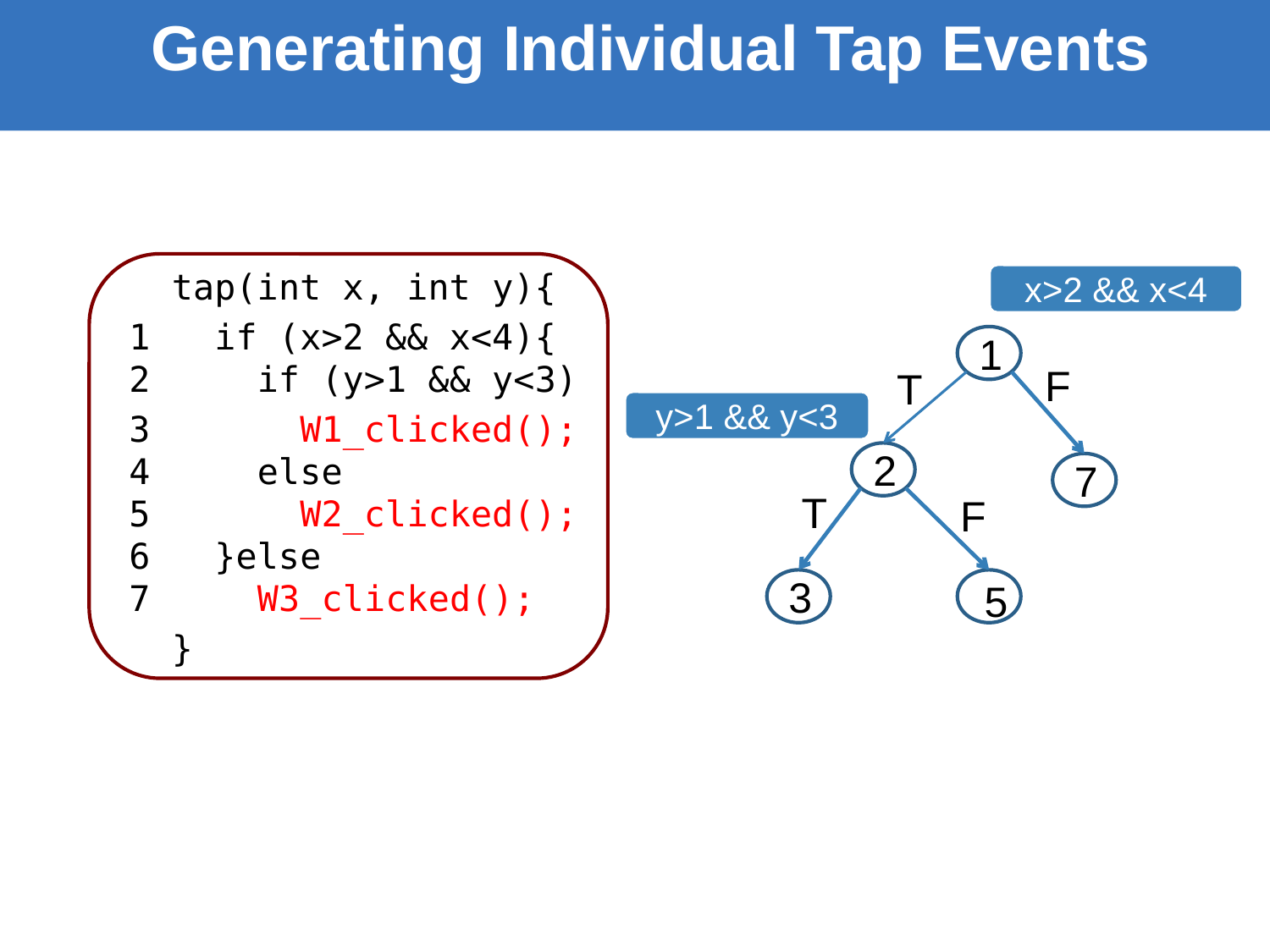

# Generating Individual Tap Events

  tap(int x, int y){
1   if (x>2 && x<4){
2     if (y>1 && y<3)
3       W1_clicked();
4     else
5       W2_clicked();
6   }else
7     W3_clicked();
  }
x>2 && x<4
1
F
T
y>1 && y<3
2
7
T
F
5
3